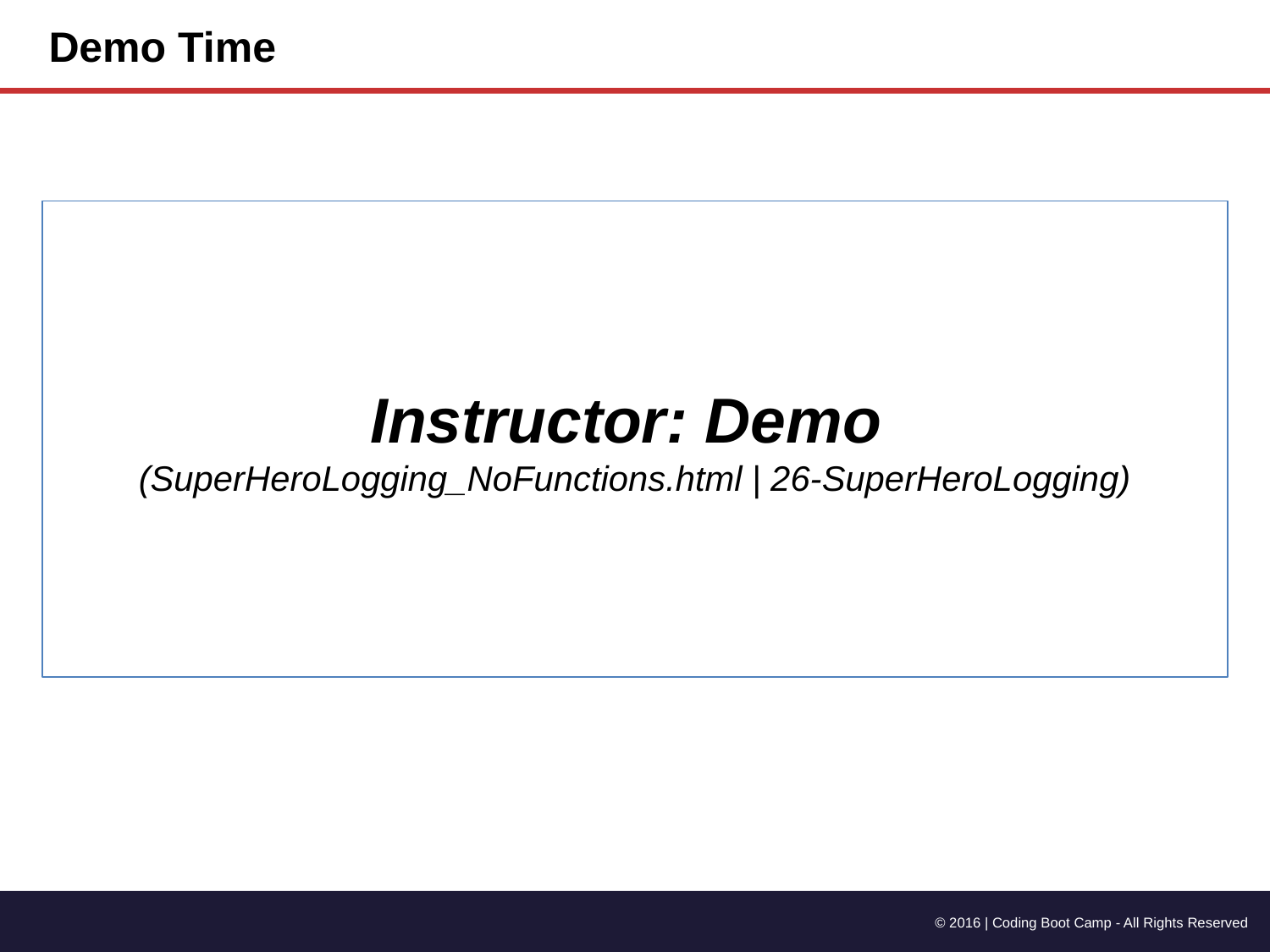

Demo Time

Instructor: Demo
(SuperHeroLogging_NoFunctions.html | 26-SuperHeroLogging)